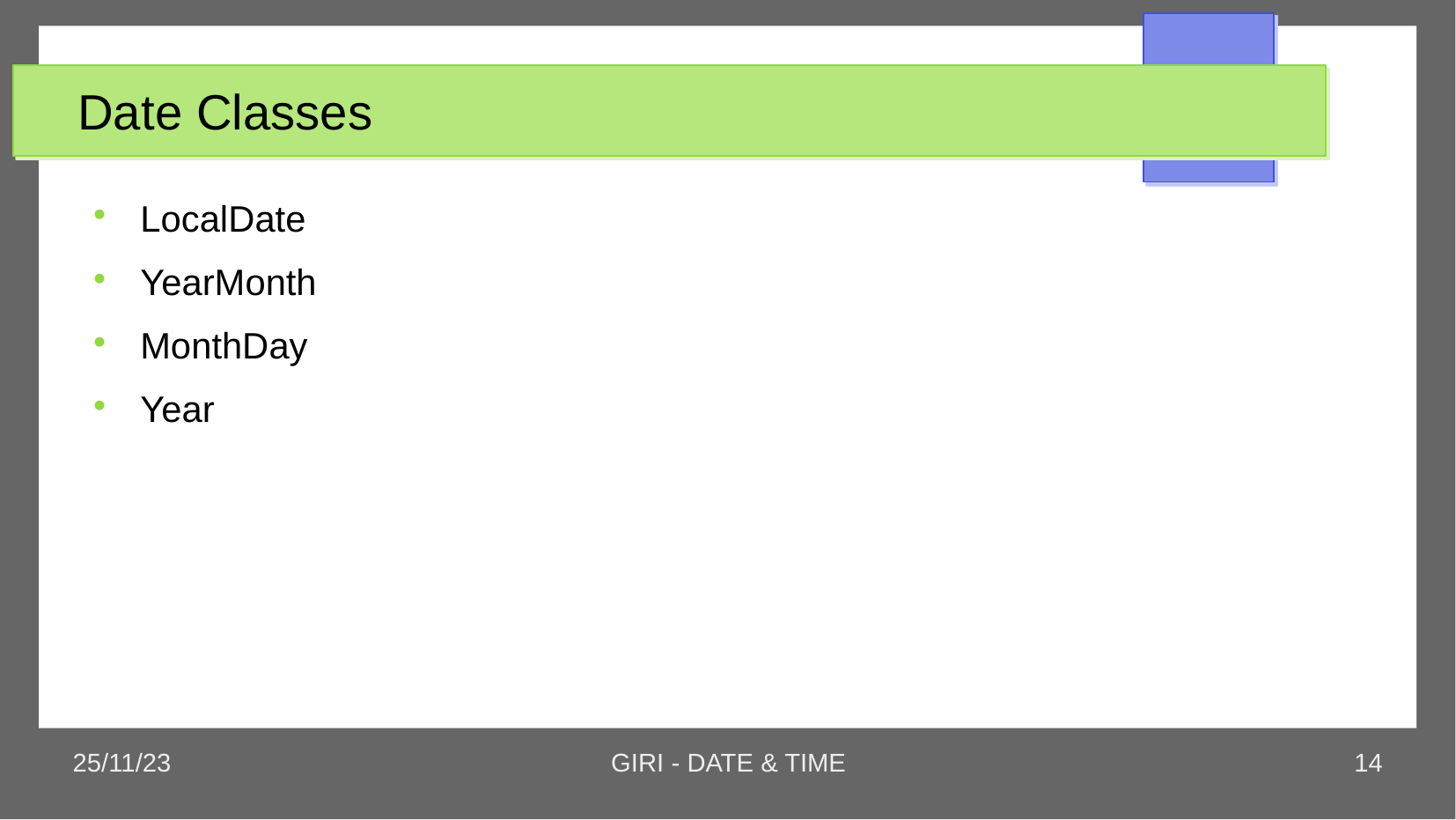

# Date Classes
LocalDate
YearMonth
MonthDay
Year
25/11/23
GIRI - DATE & TIME
14